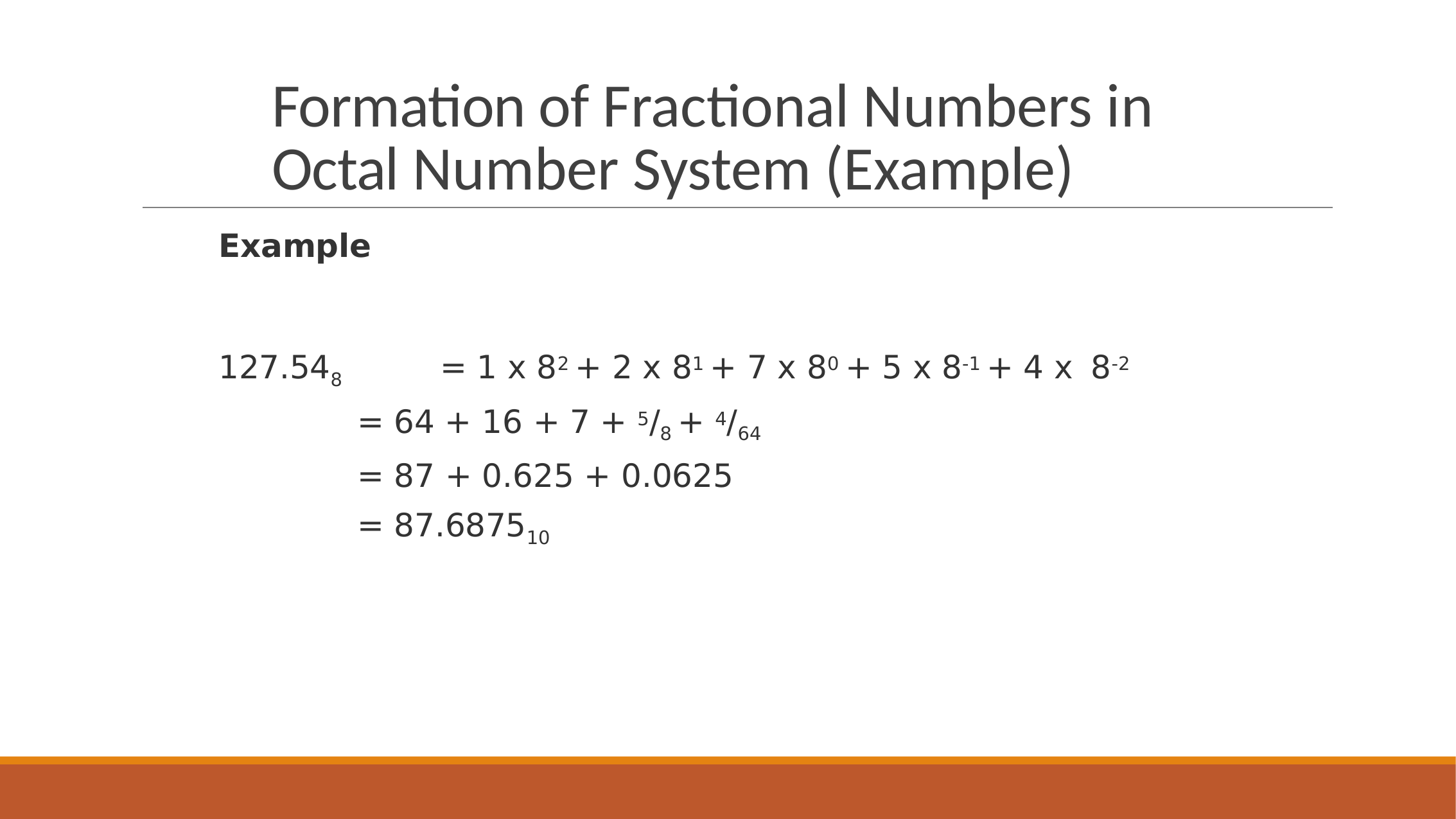

# Formation of Fractional Numbers in  Octal Number System (Example)
Example

127.548	= 1 x 82 + 2 x 81 + 7 x 80 + 5 x 8-1 + 4 x 8-2
= 64 + 16 + 7 + 5/8 + 4/64
= 87 + 0.625 + 0.0625
= 87.687510